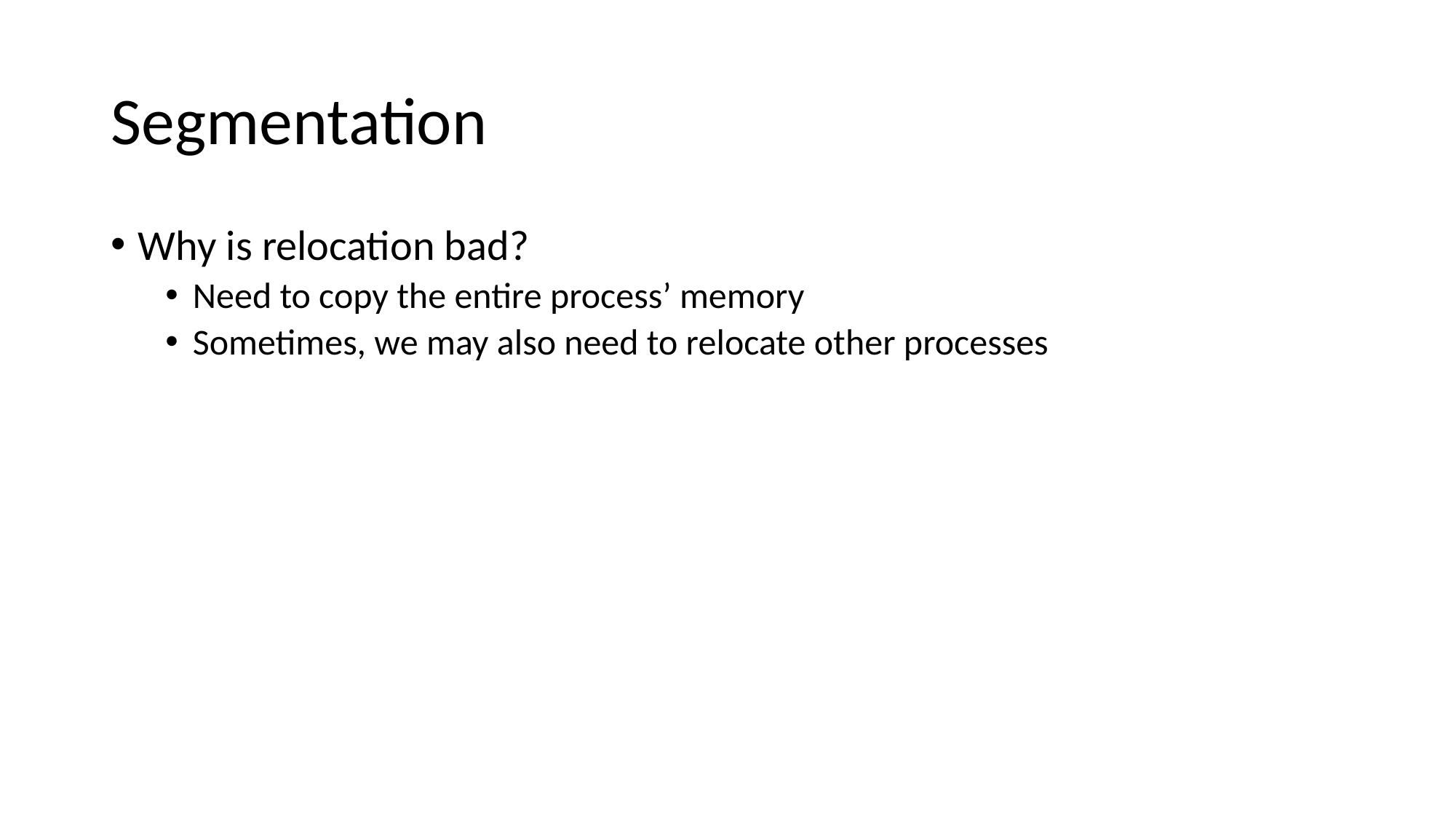

# Segmentation
Why is relocation bad?
Need to copy the entire process’ memory
Sometimes, we may also need to relocate other processes